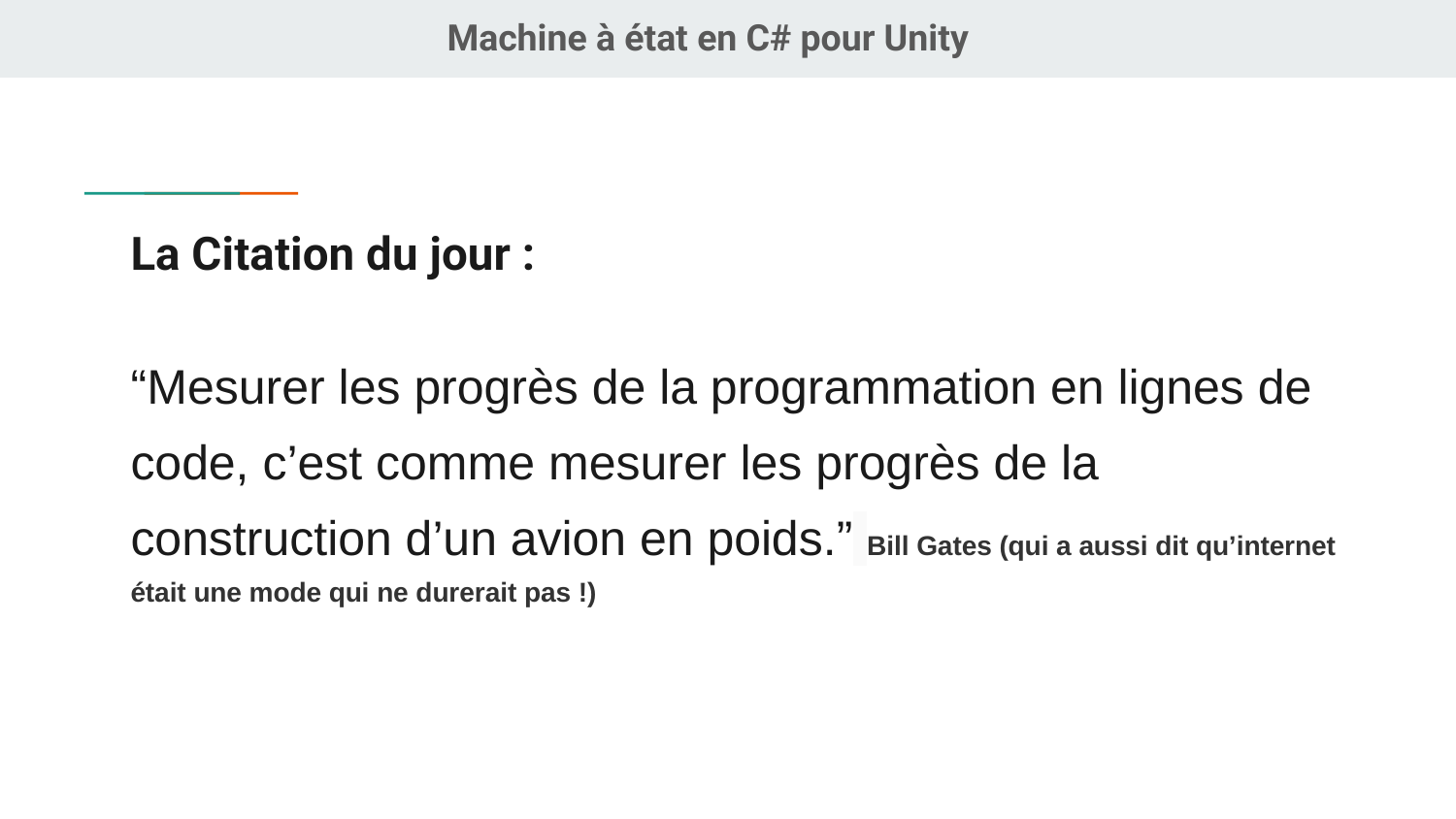

Machine à état en C# pour Unity
# La Citation du jour :
“Mesurer les progrès de la programmation en lignes de code, c’est comme mesurer les progrès de la construction d’un avion en poids.” Bill Gates (qui a aussi dit qu’internet était une mode qui ne durerait pas !)